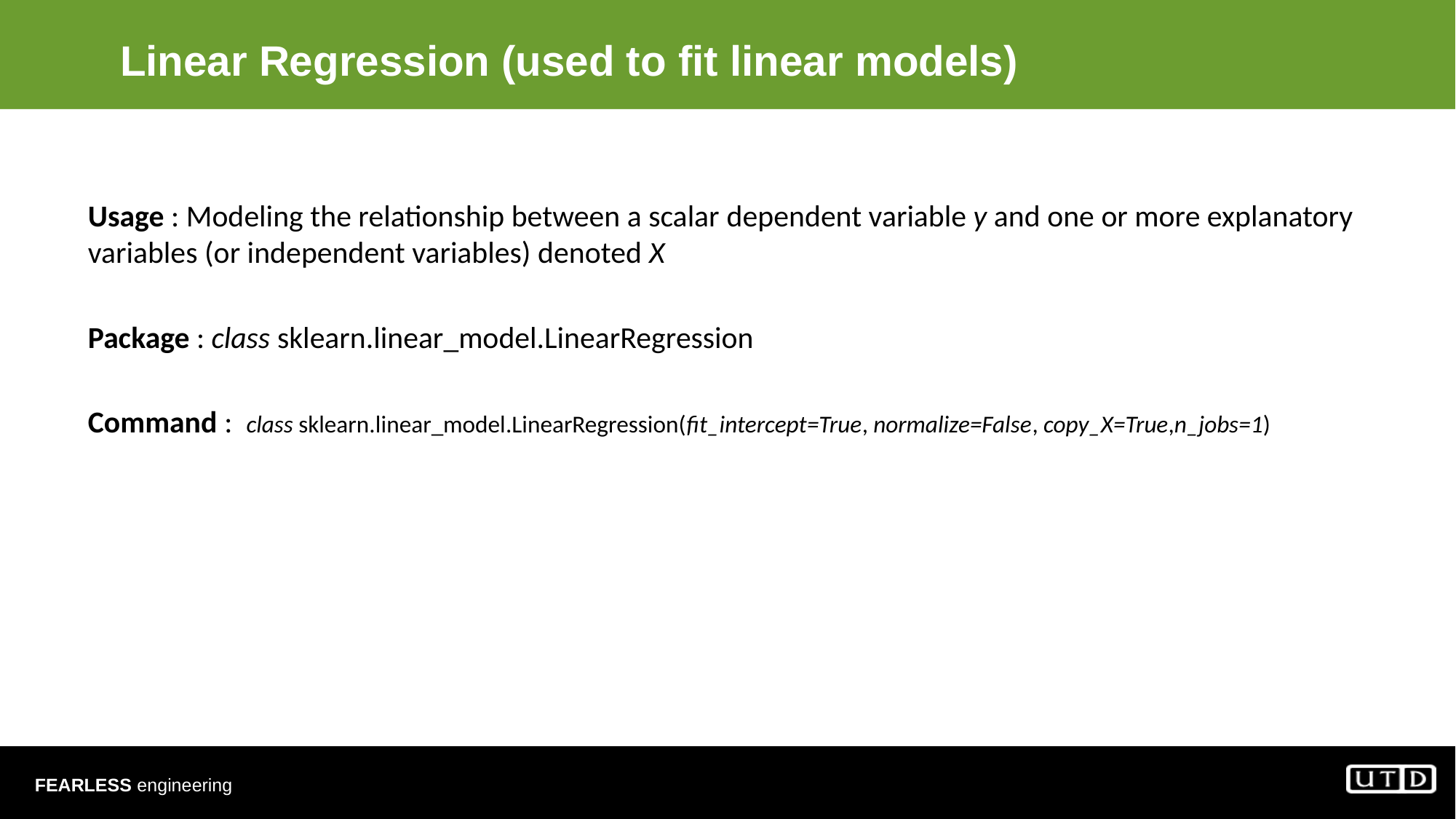

# Linear Regression (used to fit linear models)
Usage : Modeling the relationship between a scalar dependent variable y and one or more explanatory variables (or independent variables) denoted X

Package : class sklearn.linear_model.LinearRegression

Command :  class sklearn.linear_model.LinearRegression(fit_intercept=True, normalize=False, copy_X=True,n_jobs=1)